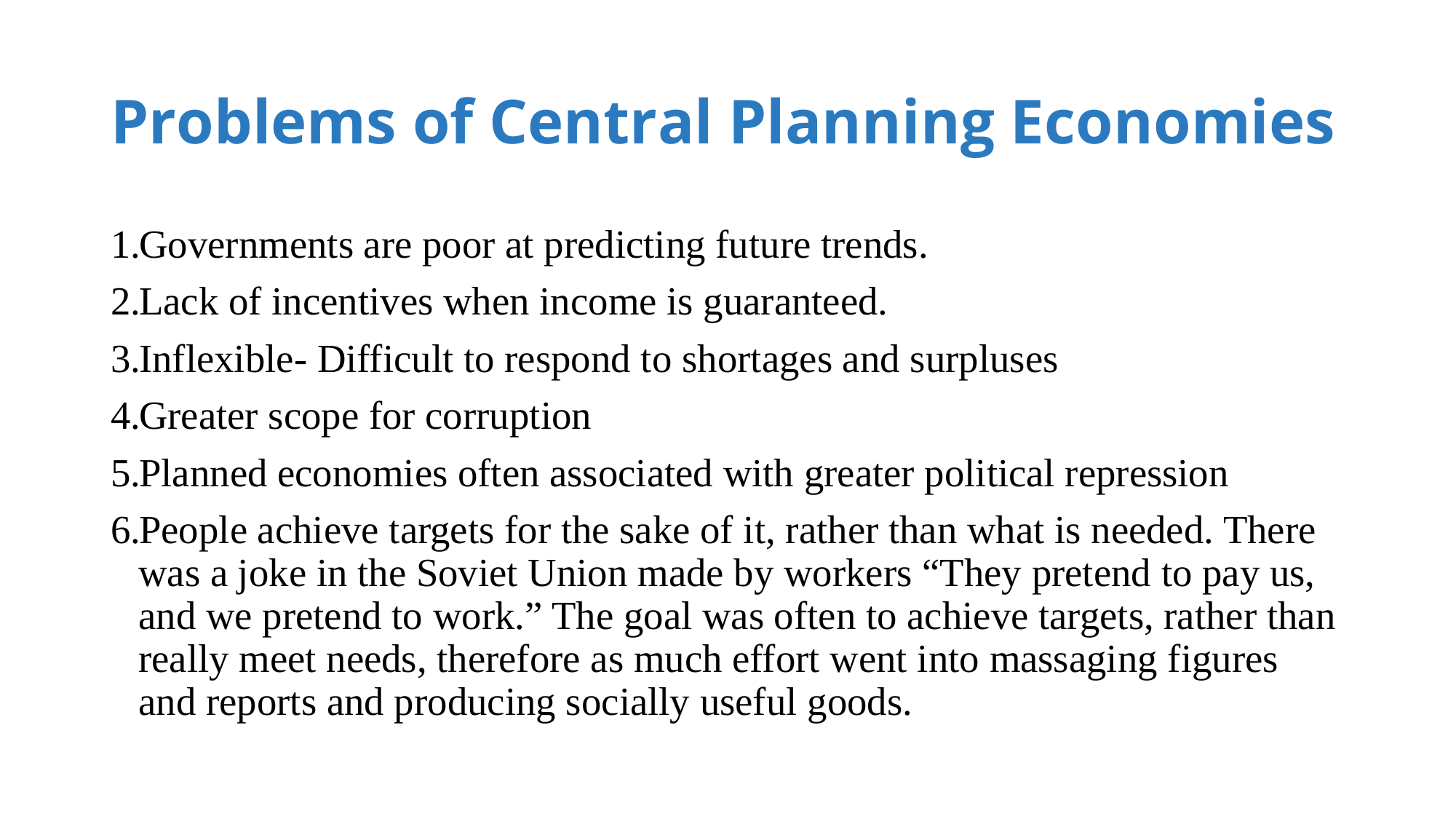

# Problems of Central Planning Economies
Governments are poor at predicting future trends.
Lack of incentives when income is guaranteed.
Inflexible- Difficult to respond to shortages and surpluses
Greater scope for corruption
Planned economies often associated with greater political repression
People achieve targets for the sake of it, rather than what is needed. There was a joke in the Soviet Union made by workers “They pretend to pay us, and we pretend to work.” The goal was often to achieve targets, rather than really meet needs, therefore as much effort went into massaging figures and reports and producing socially useful goods.